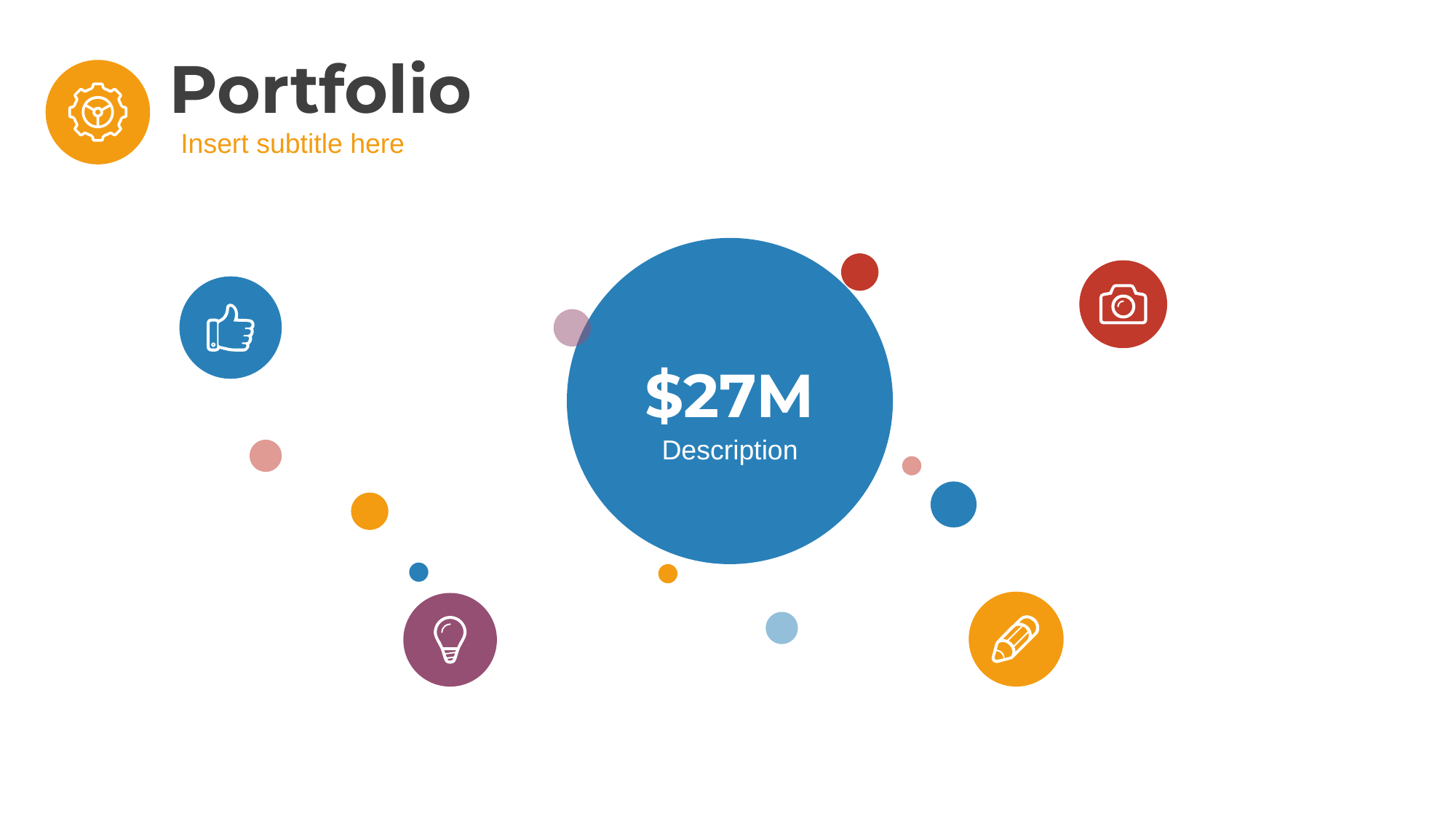

# Portfolio

Insert subtitle here

$27M

Description